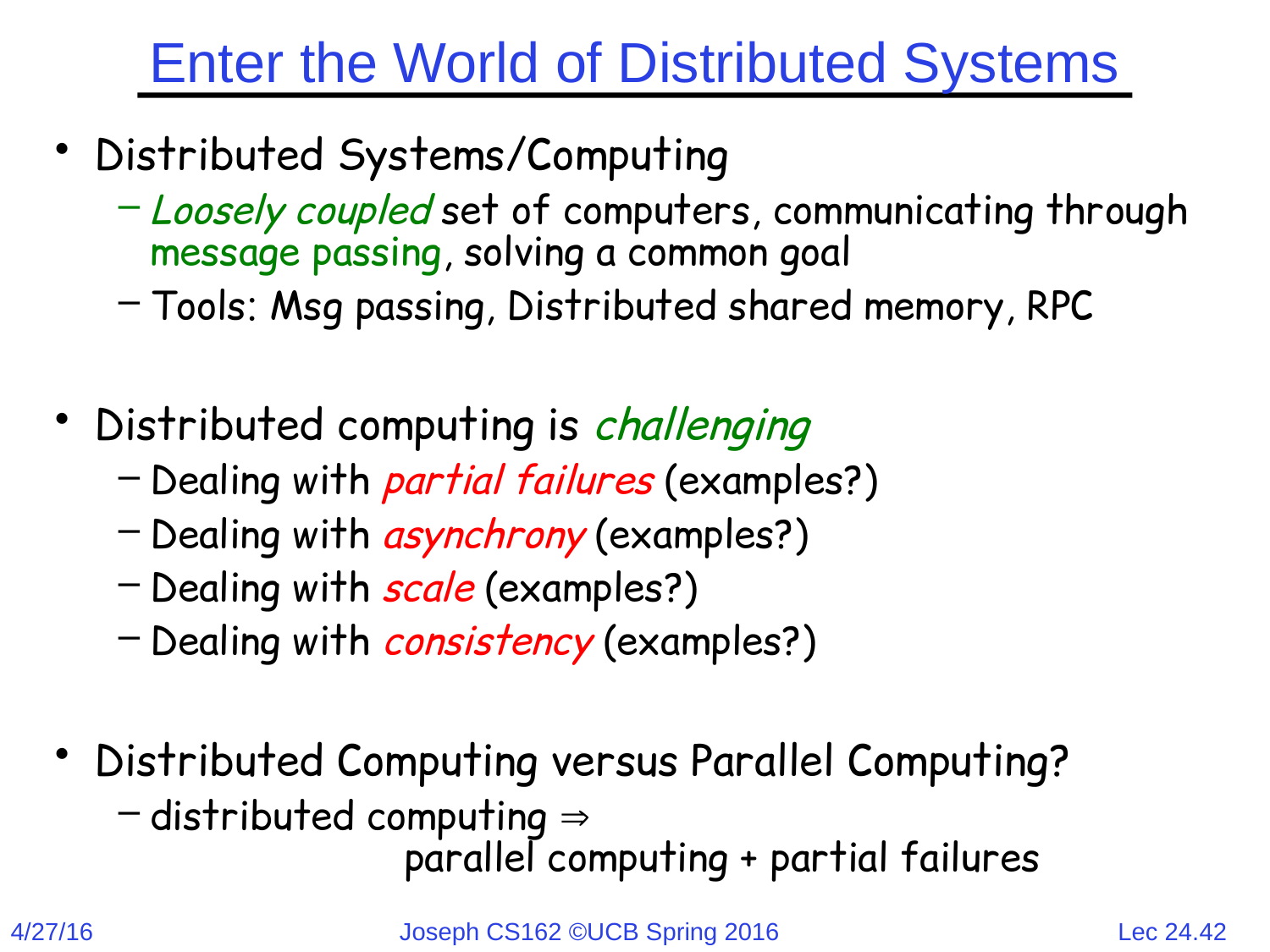

# Enter the World of Distributed Systems
Distributed Systems/Computing
Loosely coupled set of computers, communicating through message passing, solving a common goal
Tools: Msg passing, Distributed shared memory, RPC

Distributed computing is challenging
Dealing with partial failures (examples?)
Dealing with asynchrony (examples?)
Dealing with scale (examples?)
Dealing with consistency (examples?)

Distributed Computing versus Parallel Computing?
distributed computing ⇒
		parallel computing + partial failures